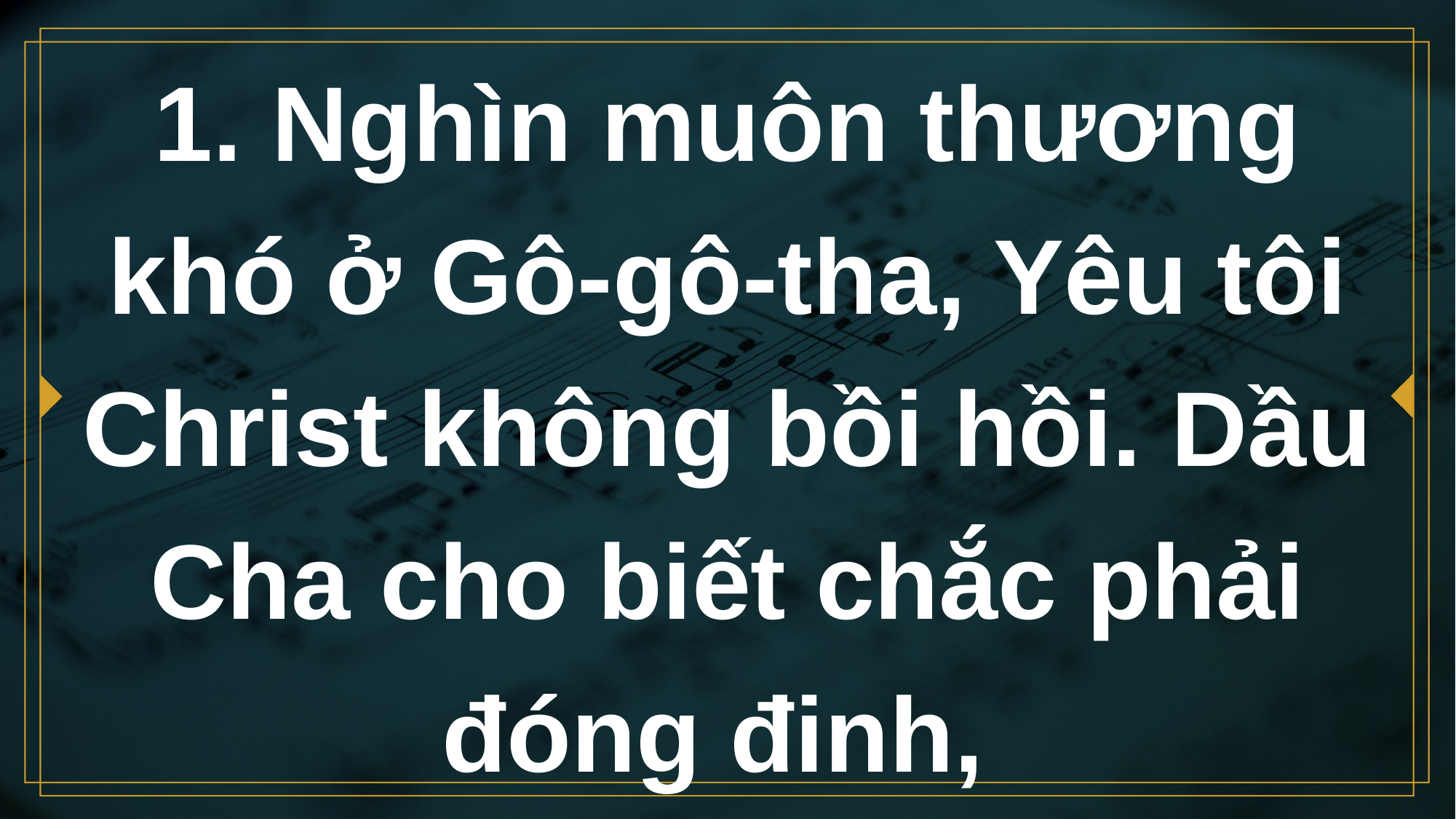

# 1. Nghìn muôn thương khó ở Gô-gô-tha, Yêu tôi Christ không bồi hồi. Dầu Cha cho biết chắc phải đóng đinh,